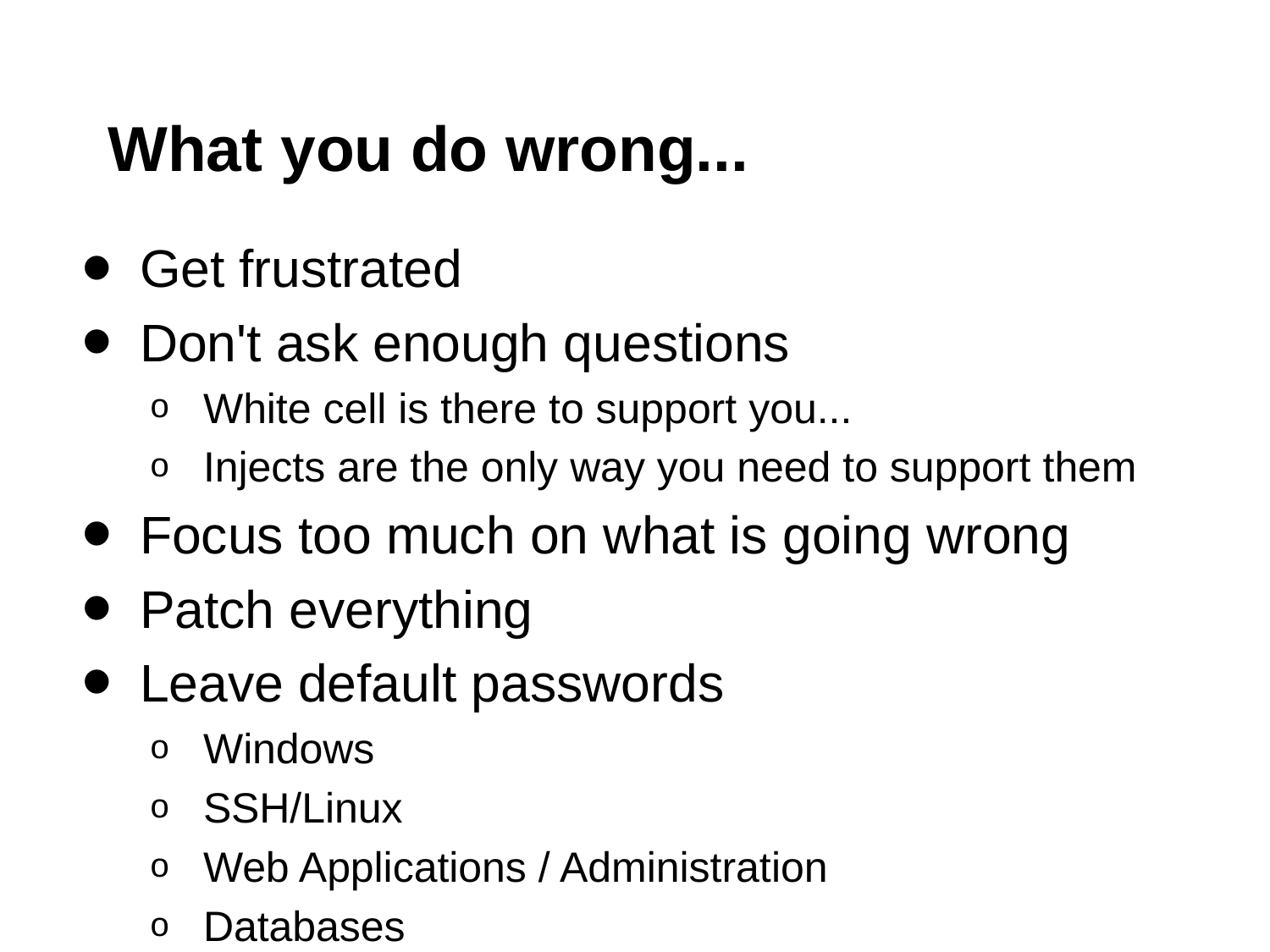

# What you do wrong...
Get frustrated
Don't ask enough questions
White cell is there to support you...
Injects are the only way you need to support them
Focus too much on what is going wrong
Patch everything
Leave default passwords
Windows
SSH/Linux
Web Applications / Administration
Databases